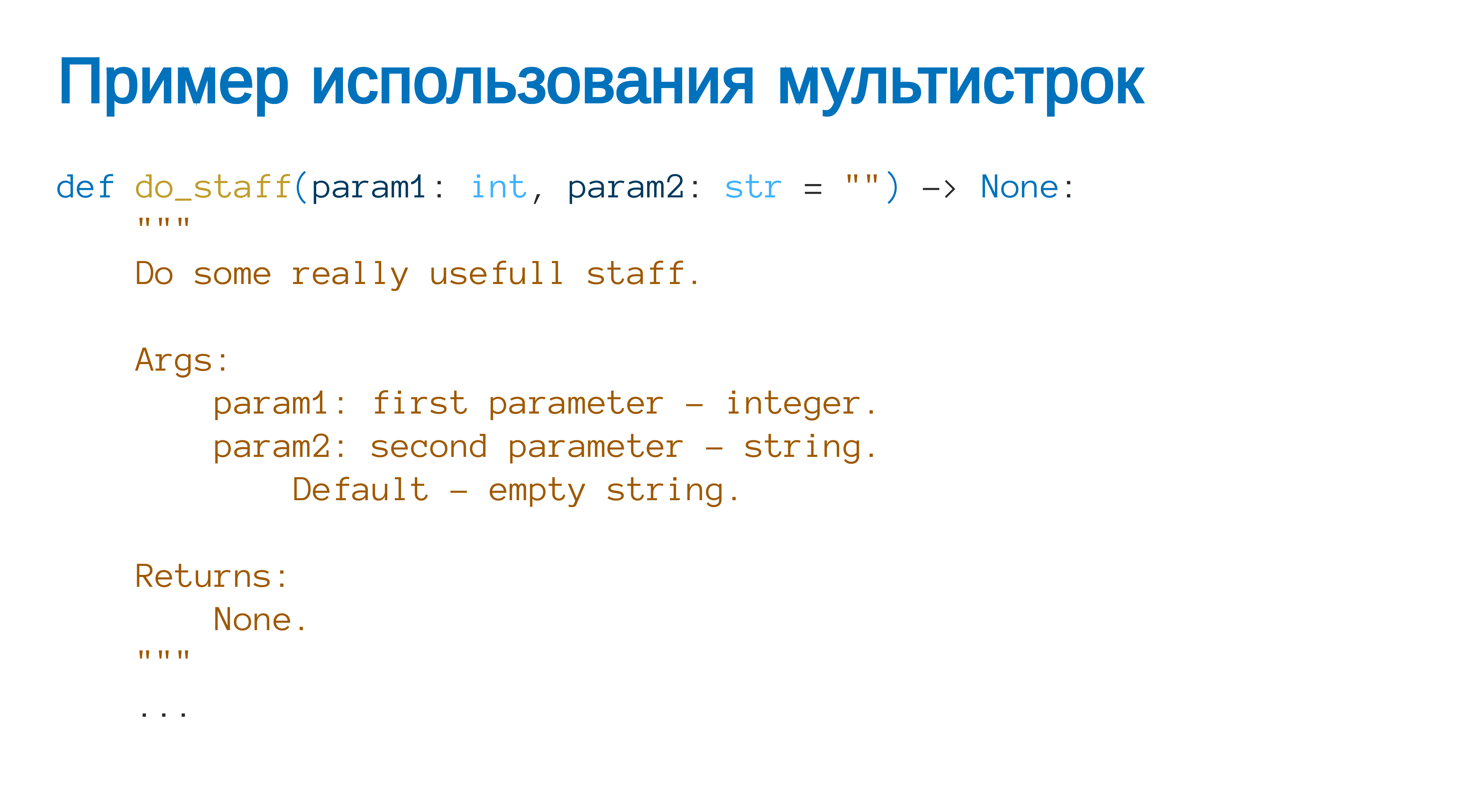

# Пример использования мультистрок
def do_staff(param1: int, param2: str = "") -> None:
    """
    Do some really usefull staff.

    Args:
        param1: first parameter - integer.
        param2: second parameter - string.
            Default - empty string.

    Returns:
        None.
    """
    ...
9